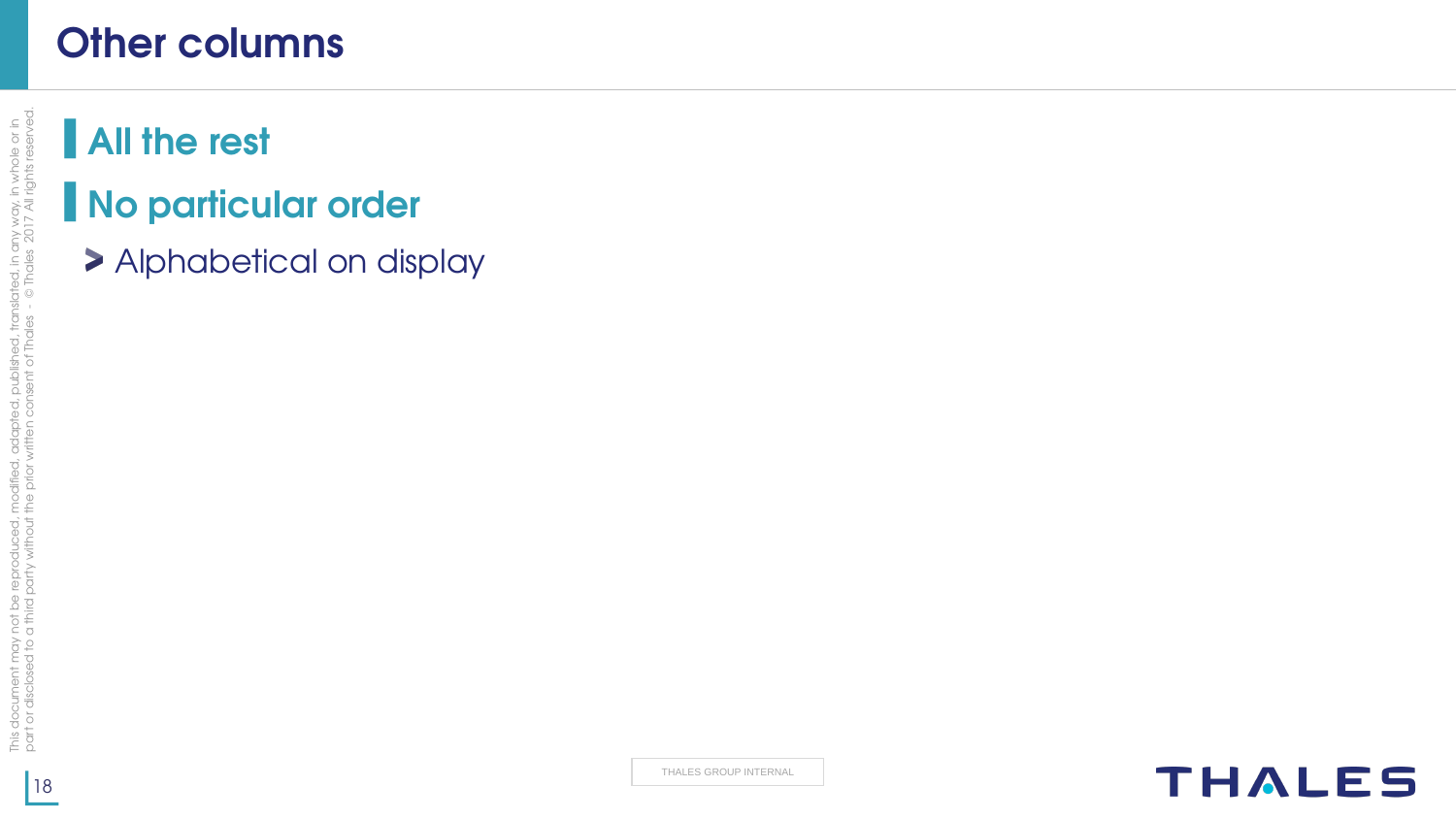

# Other columns
All the rest
No particular order
Alphabetical on display